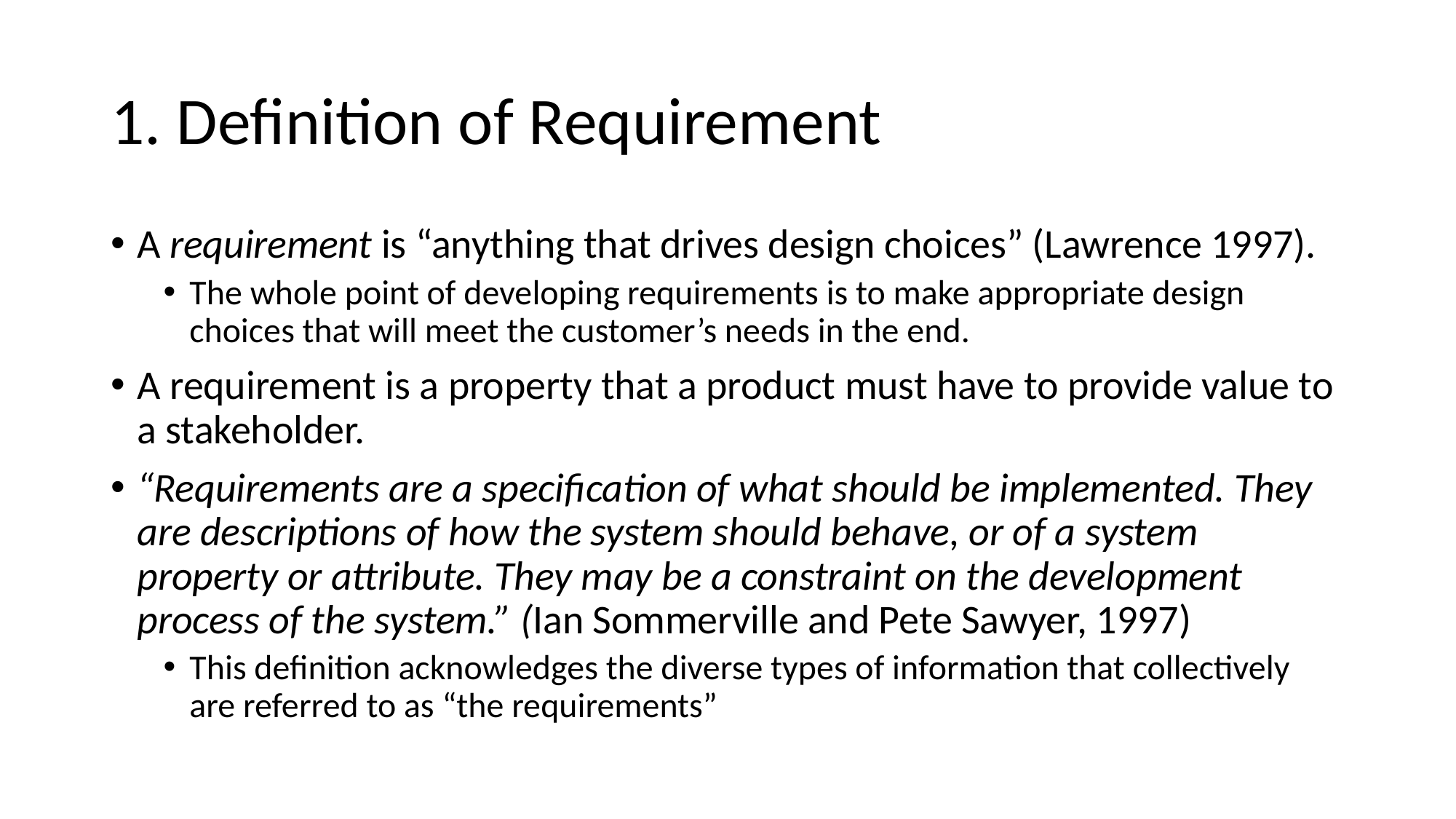

1. Definition of Requirement
A requirement is “anything that drives design choices” (Lawrence 1997).
The whole point of developing requirements is to make appropriate design choices that will meet the customer’s needs in the end.
A requirement is a property that a product must have to provide value to a stakeholder.
“Requirements are a specification of what should be implemented. They are descriptions of how the system should behave, or of a system property or attribute. They may be a constraint on the development process of the system.” (Ian Sommerville and Pete Sawyer, 1997)
This definition acknowledges the diverse types of information that collectively are referred to as “the requirements”